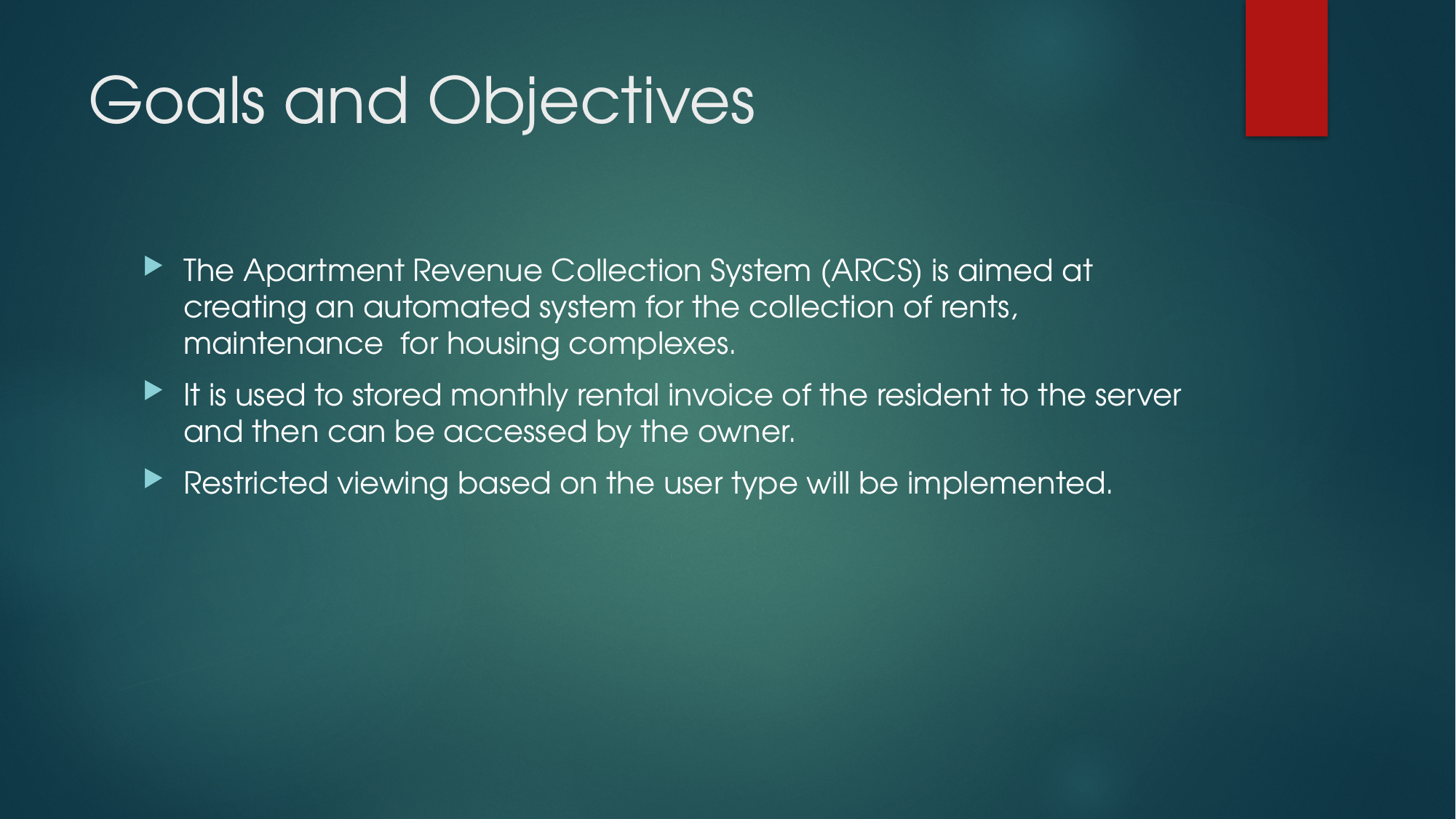

# Goals and Objectives
The Apartment Revenue Collection System (ARCS) is aimed at creating an automated system for the collection of rents, maintenance  for housing complexes.
It is used to stored monthly rental invoice of the resident to the server and then can be accessed by the owner.
Restricted viewing based on the user type will be implemented.